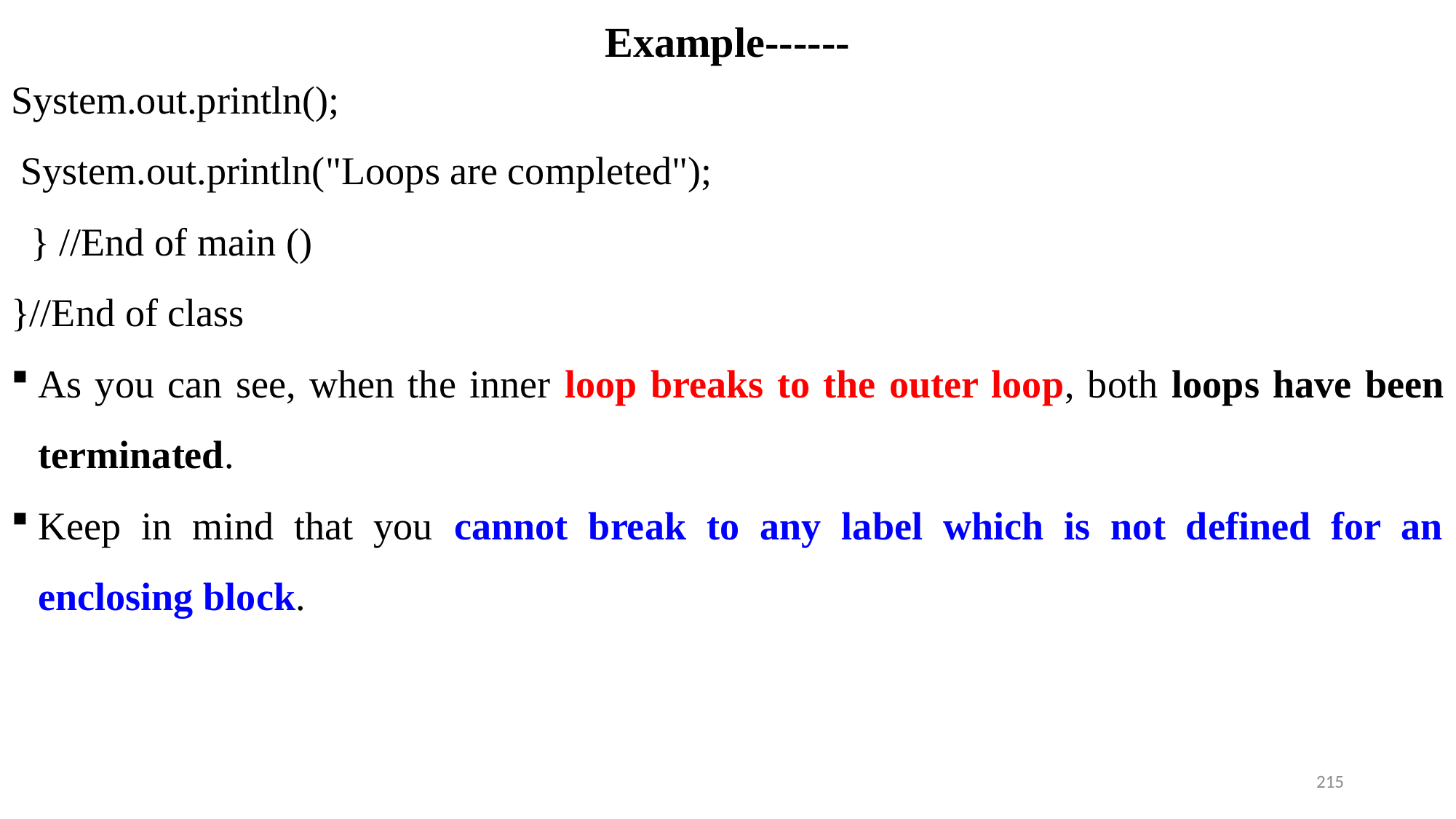

# Example------
System.out.println();
 System.out.println("Loops are completed");
  } //End of main ()
}//End of class
As you can see, when the inner loop breaks to the outer loop, both loops have been terminated.
Keep in mind that you cannot break to any label which is not defined for an enclosing block.

215